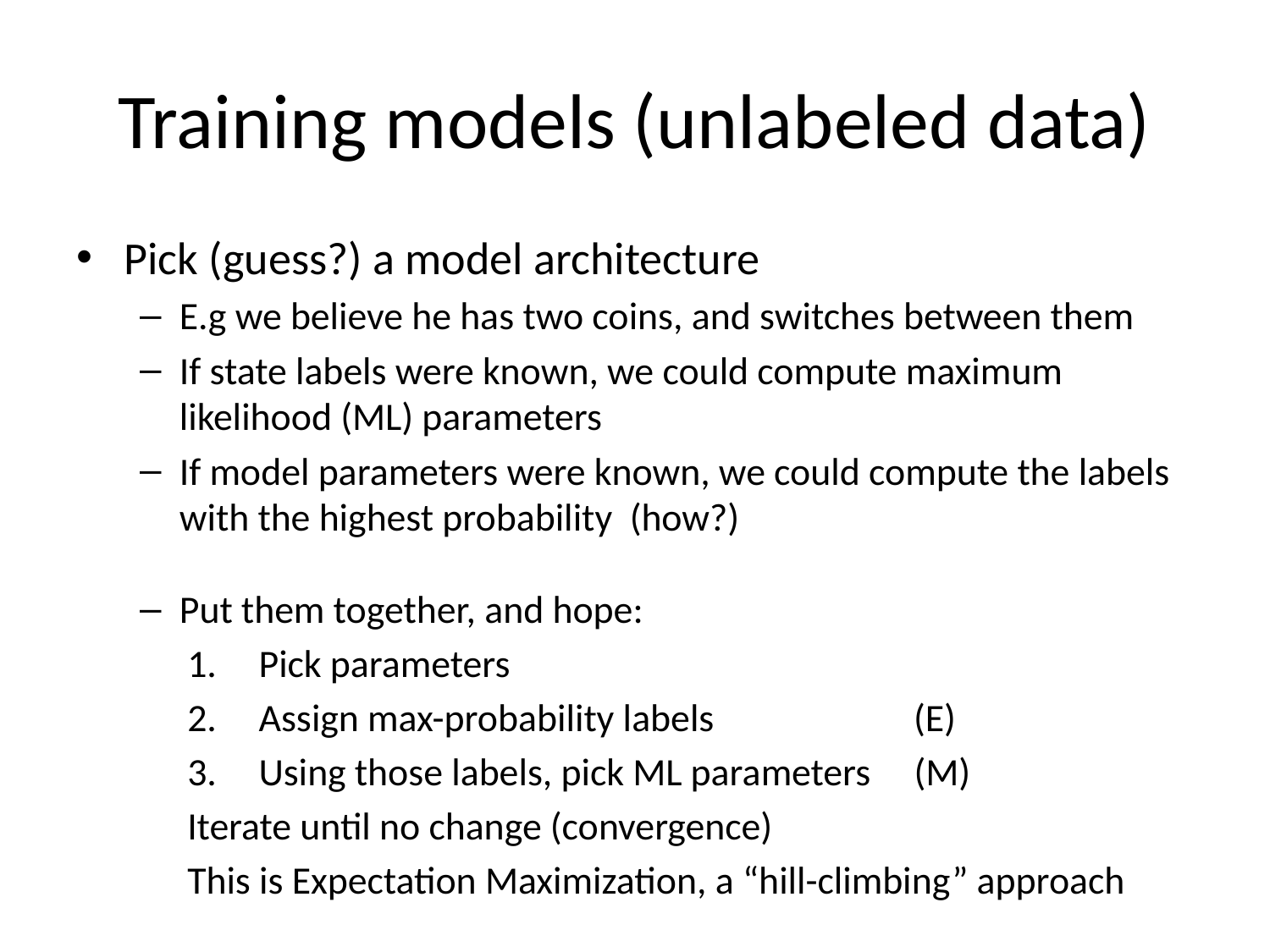

# Training models (unlabeled data)
Pick (guess?) a model architecture
E.g we believe he has two coins, and switches between them
If state labels were known, we could compute maximum likelihood (ML) parameters
If model parameters were known, we could compute the labels with the highest probability  (how?)

Put them together, and hope:
Pick parameters
Assign max-probability labels                       (E)
Using those labels, pick ML parameters     (M)
Iterate until no change (convergence)
This is Expectation Maximization, a “hill-climbing” approach